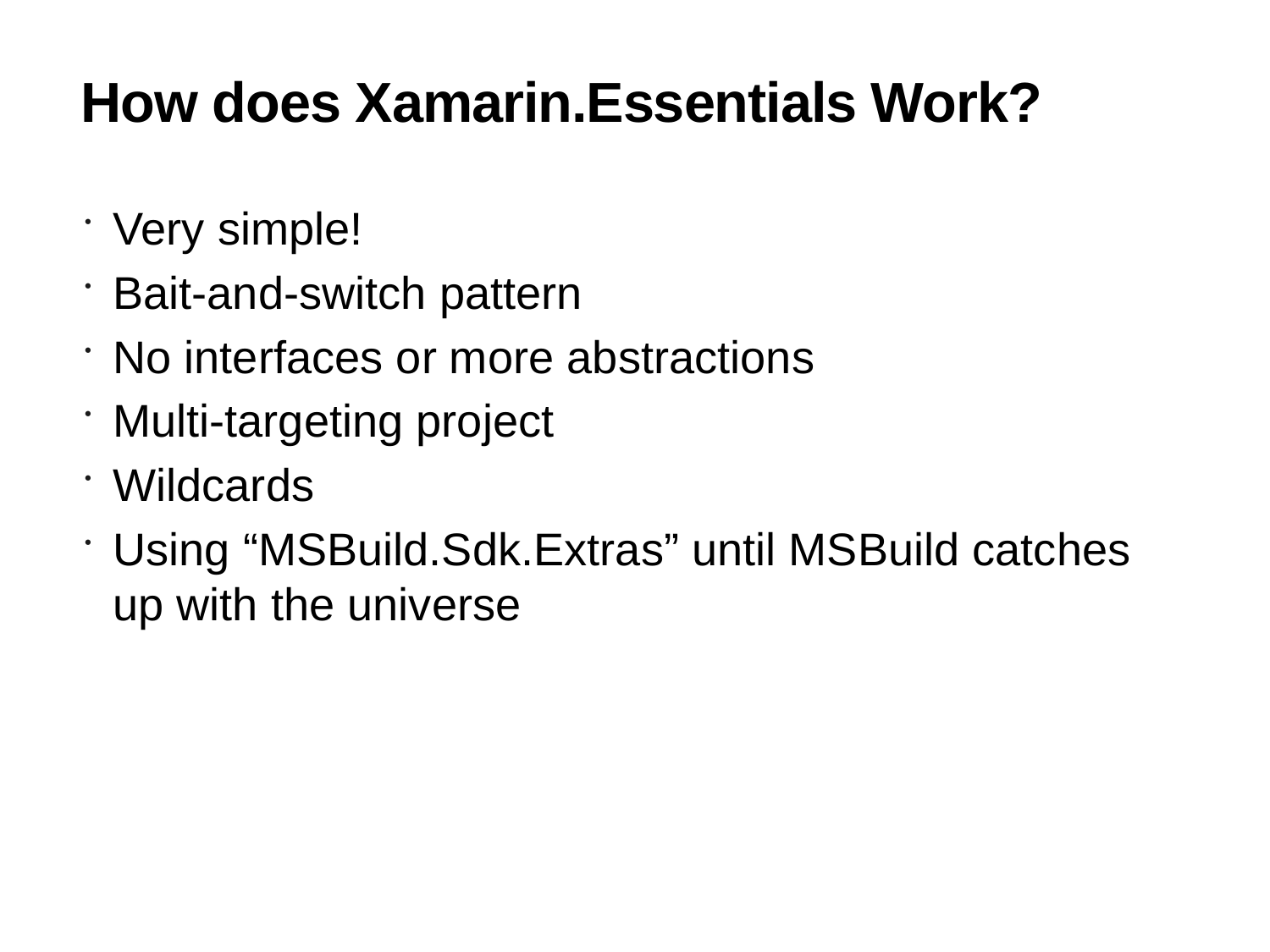

# How does Xamarin.Essentials Work?
Very simple!
Bait-and-switch pattern
No interfaces or more abstractions
Multi-targeting project
Wildcards
Using “MSBuild.Sdk.Extras” until MSBuild catches up with the universe